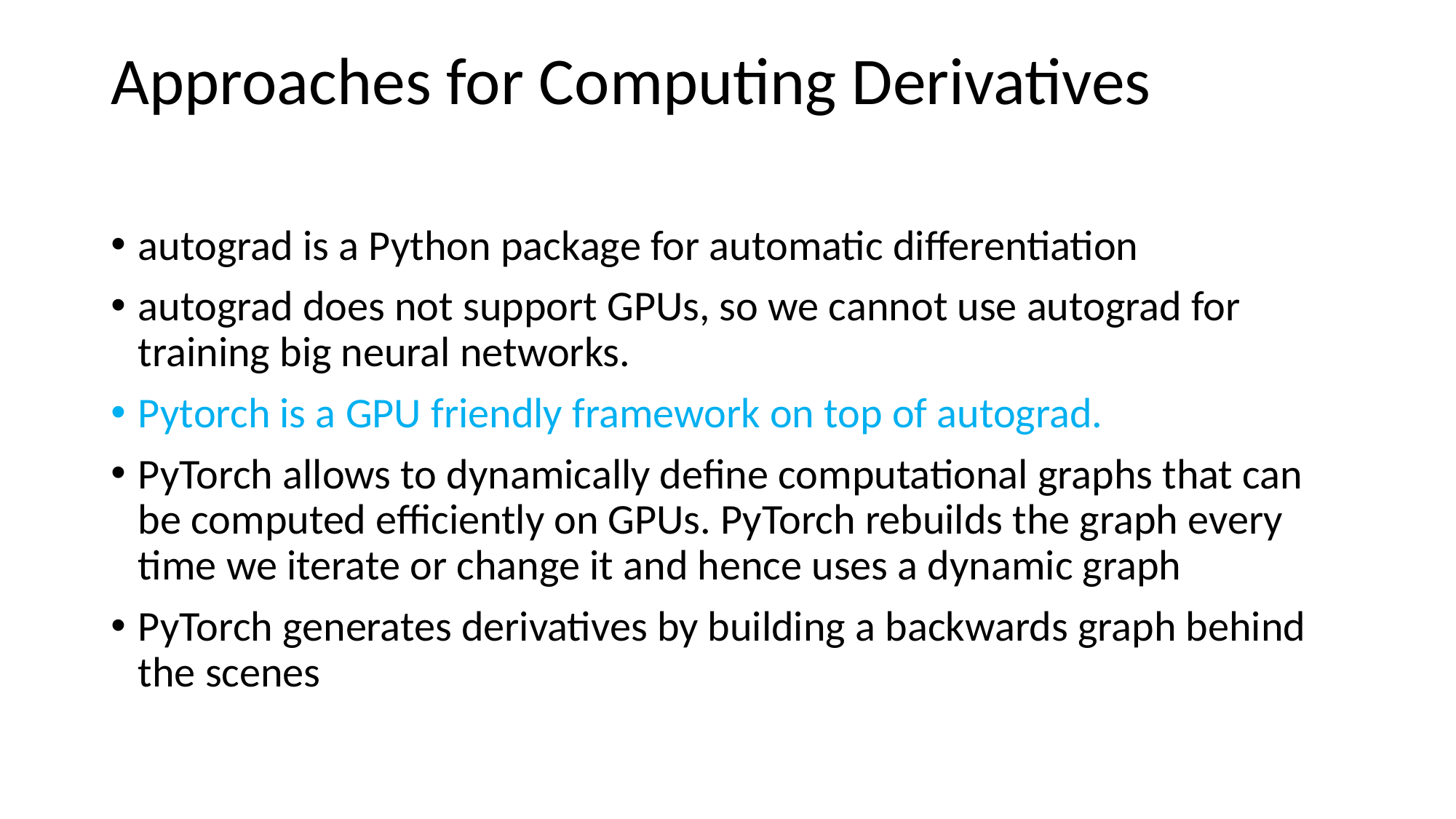

# Approaches for Computing Derivatives
autograd is a Python package for automatic differentiation
autograd does not support GPUs, so we cannot use autograd for training big neural networks.
Pytorch is a GPU friendly framework on top of autograd.
PyTorch allows to dynamically define computational graphs that can be computed efficiently on GPUs. PyTorch rebuilds the graph every time we iterate or change it and hence uses a dynamic graph
PyTorch generates derivatives by building a backwards graph behind the scenes